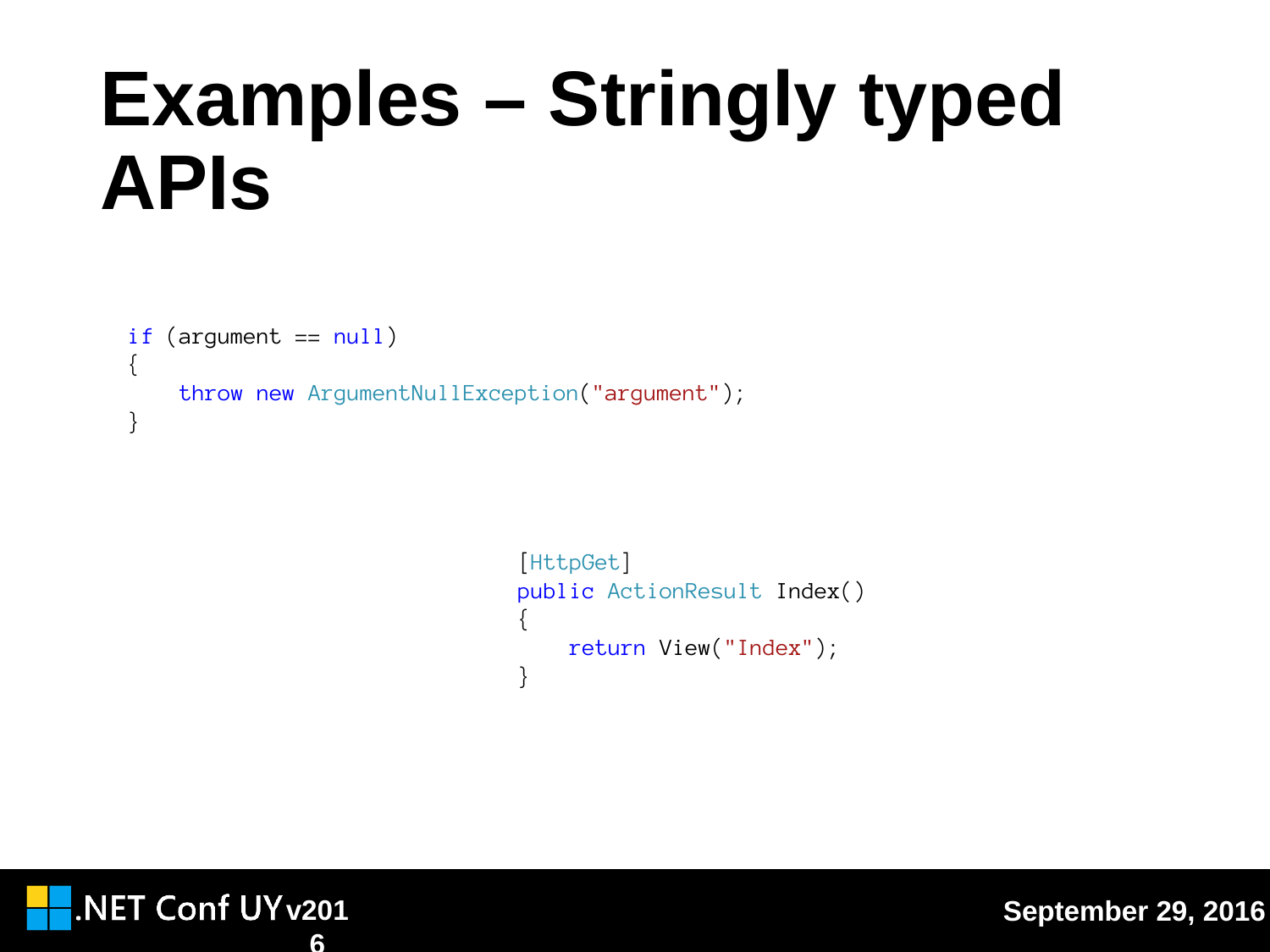

# Examples – Stringly typed APIs
 if (argument == null)
 {
     throw new ArgumentNullException("argument");
 }
[HttpGet]
public ActionResult Index()
{
    return View("Index");
}